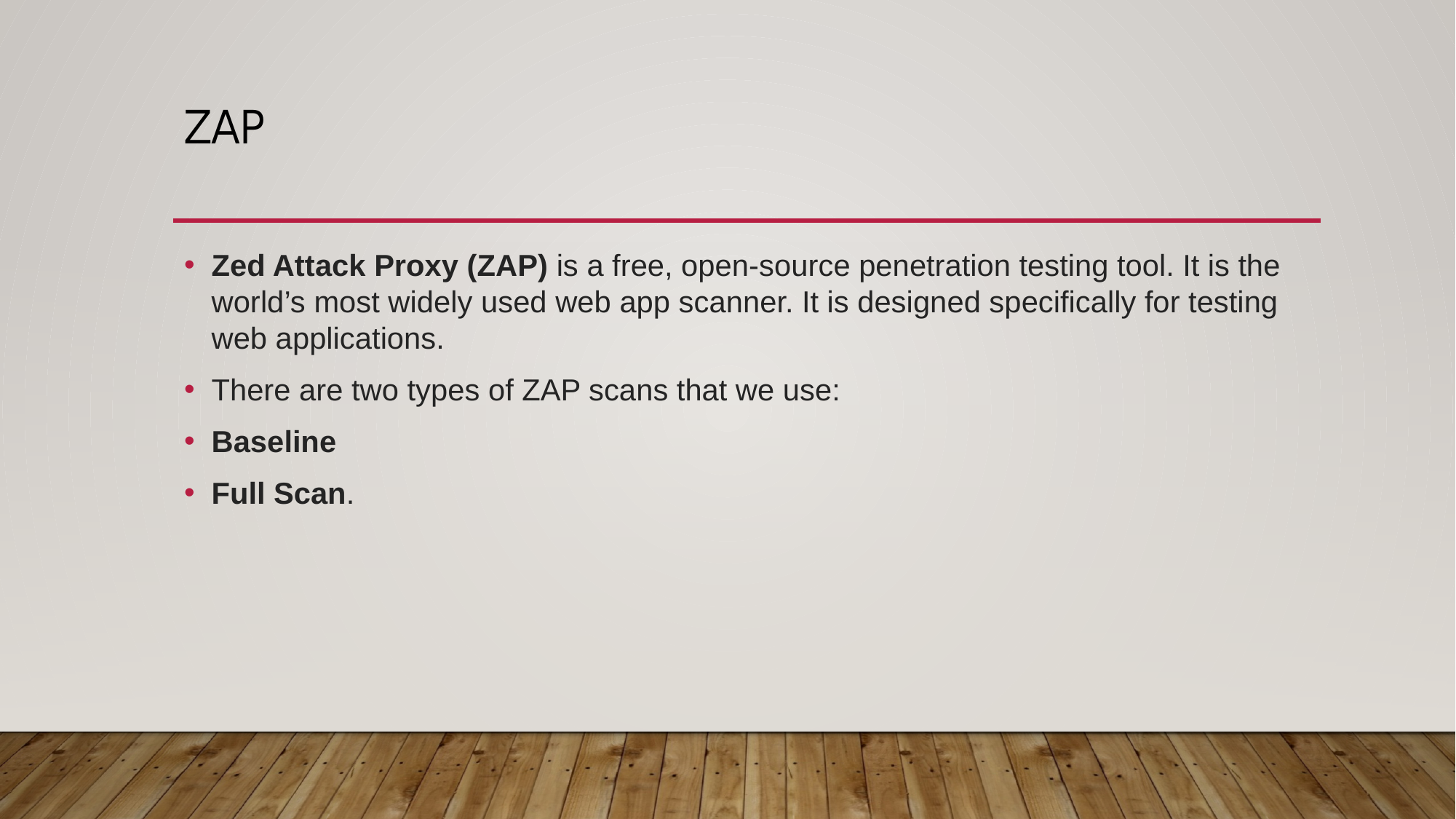

# ZAP
Zed Attack Proxy (ZAP) is a free, open-source penetration testing tool. It is the world’s most widely used web app scanner. It is designed specifically for testing web applications.
There are two types of ZAP scans that we use:
Baseline
Full Scan.